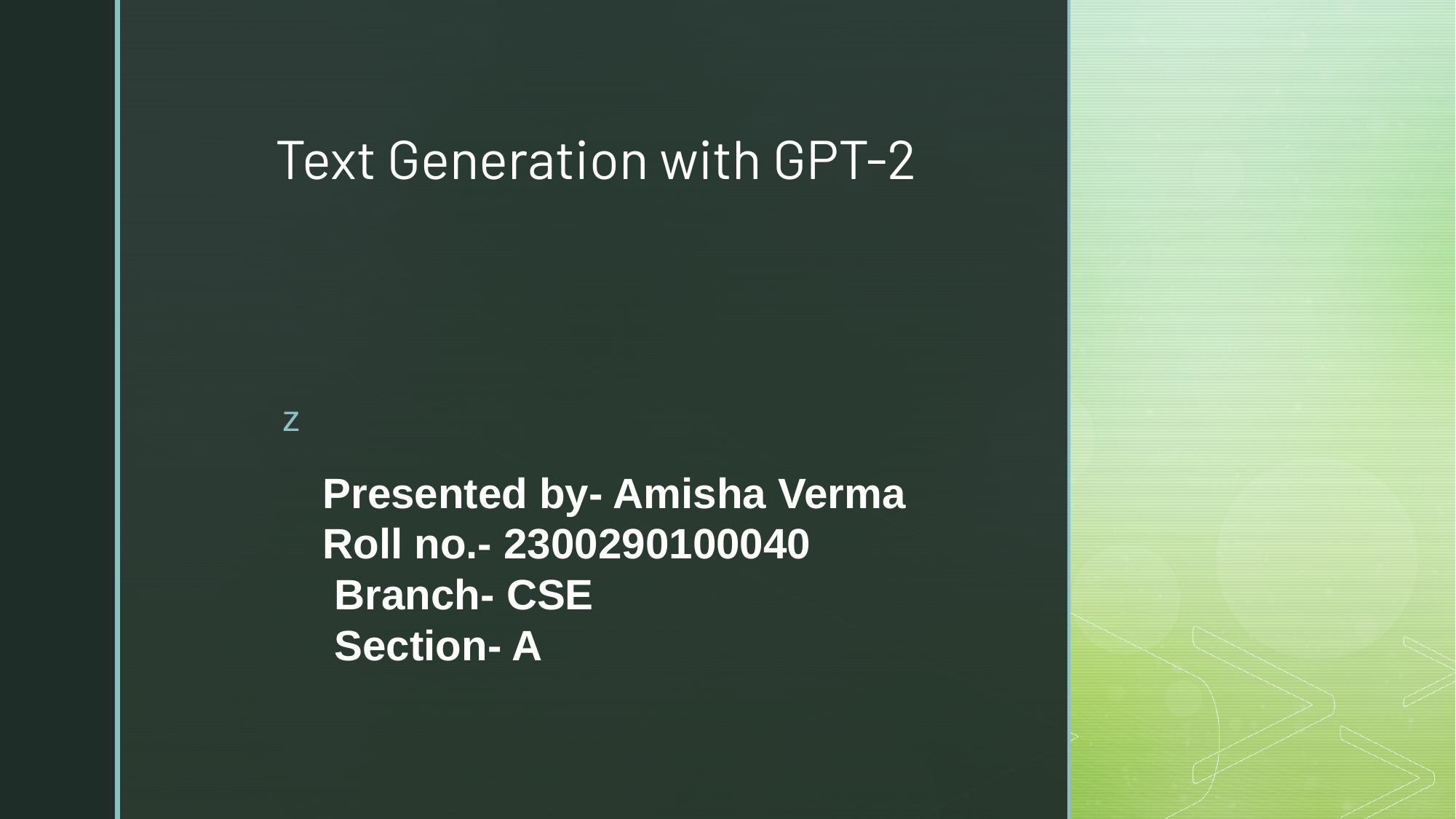

Text Generation with GPT-2
# Presented by- Amisha Verma Roll no.- 2300290100040 Branch- CSE Section- A